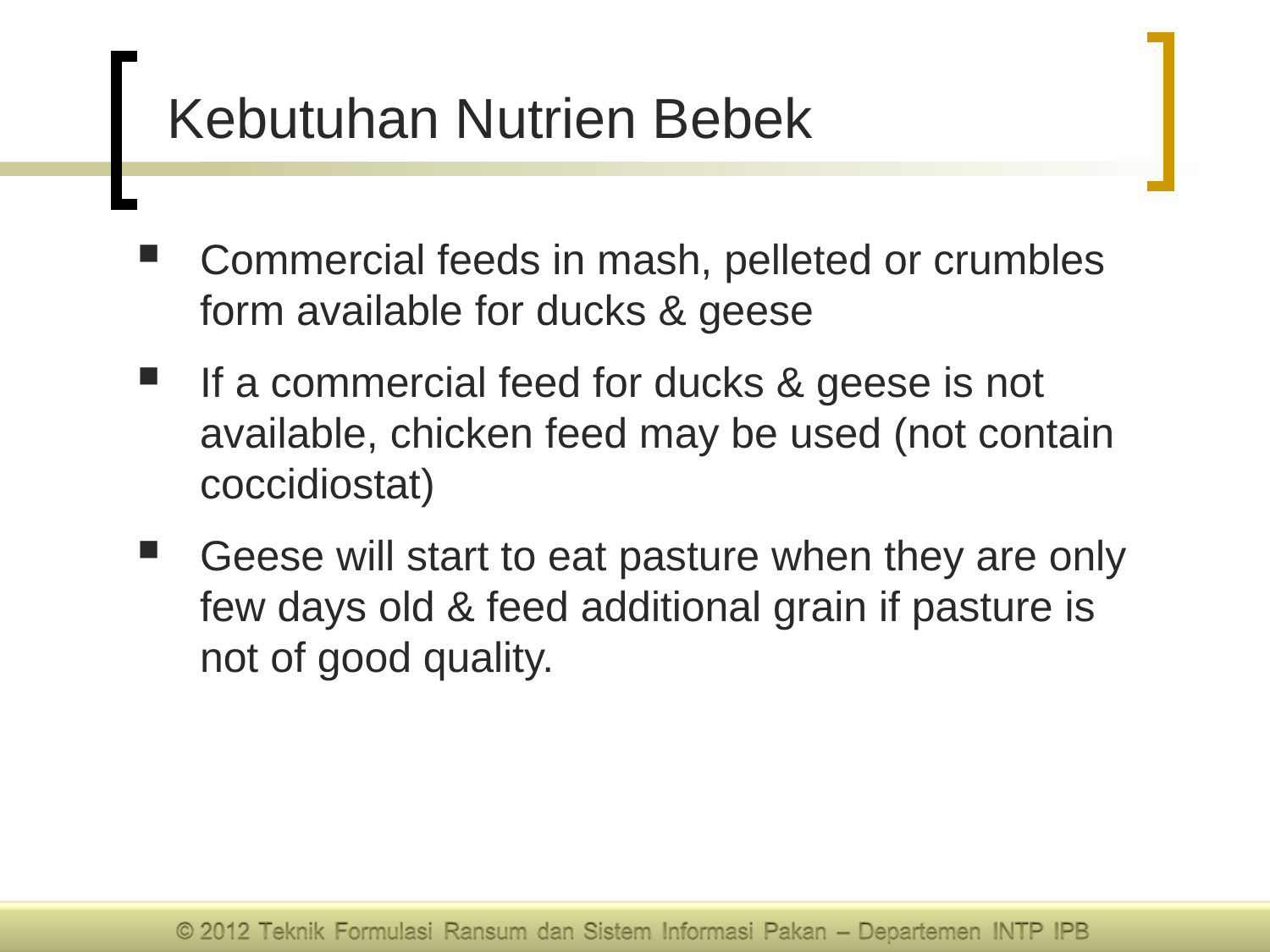

Kebutuhan Nutrien Bebek
Commercial feeds in mash, pelleted or crumbles form available for ducks & geese
If a commercial feed for ducks & geese is not available, chicken feed may be used (not contain coccidiostat)
Geese will start to eat pasture when they are only few days old & feed additional grain if pasture is not of good quality.